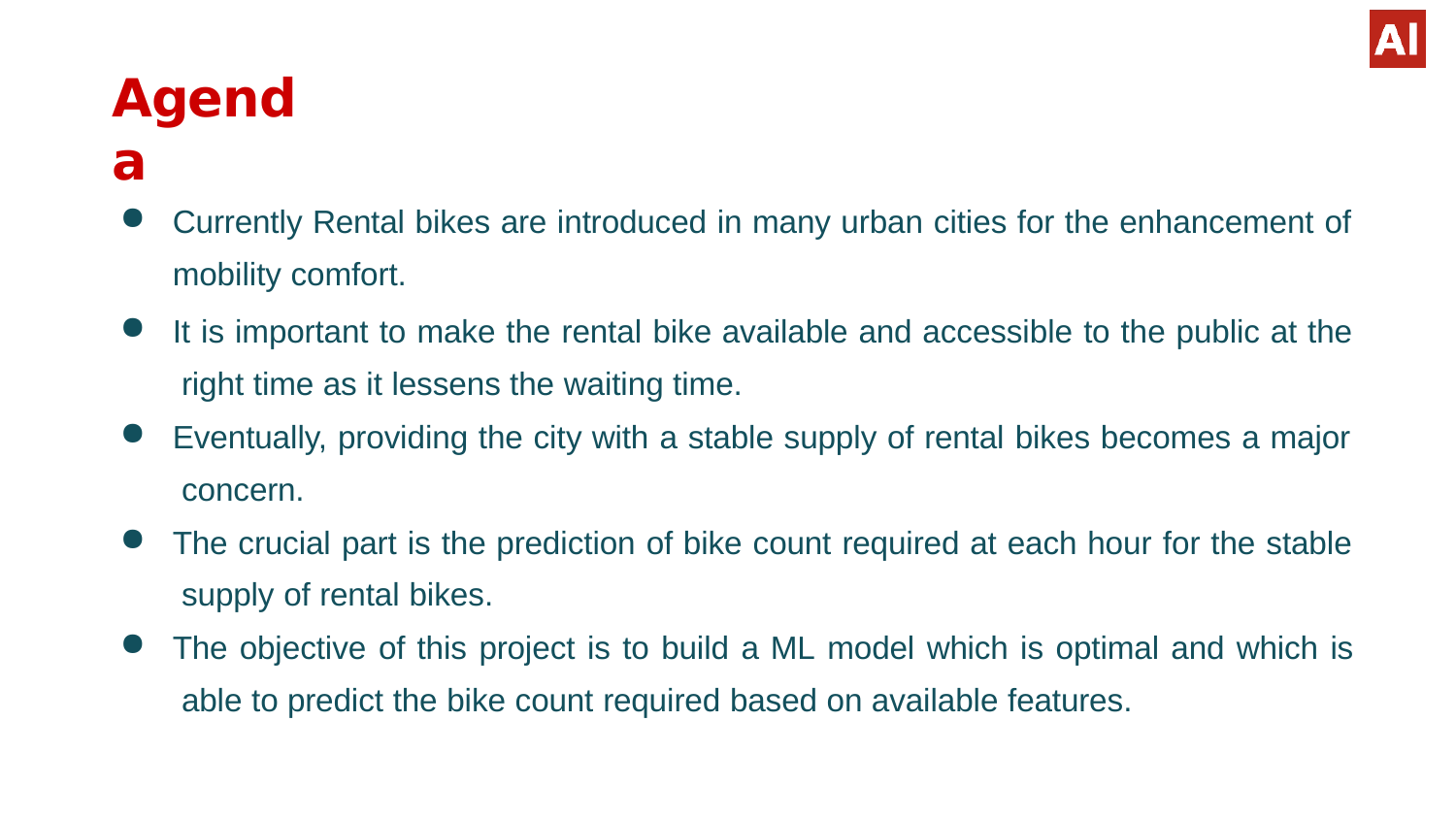

# Agenda
Currently Rental bikes are introduced in many urban cities for the enhancement of
mobility comfort.
It is important to make the rental bike available and accessible to the public at the  right time as it lessens the waiting time.
Eventually, providing the city with a stable supply of rental bikes becomes a major  concern.
The crucial part is the prediction of bike count required at each hour for the stable  supply of rental bikes.
The objective of this project is to build a ML model which is optimal and which is  able to predict the bike count required based on available features.